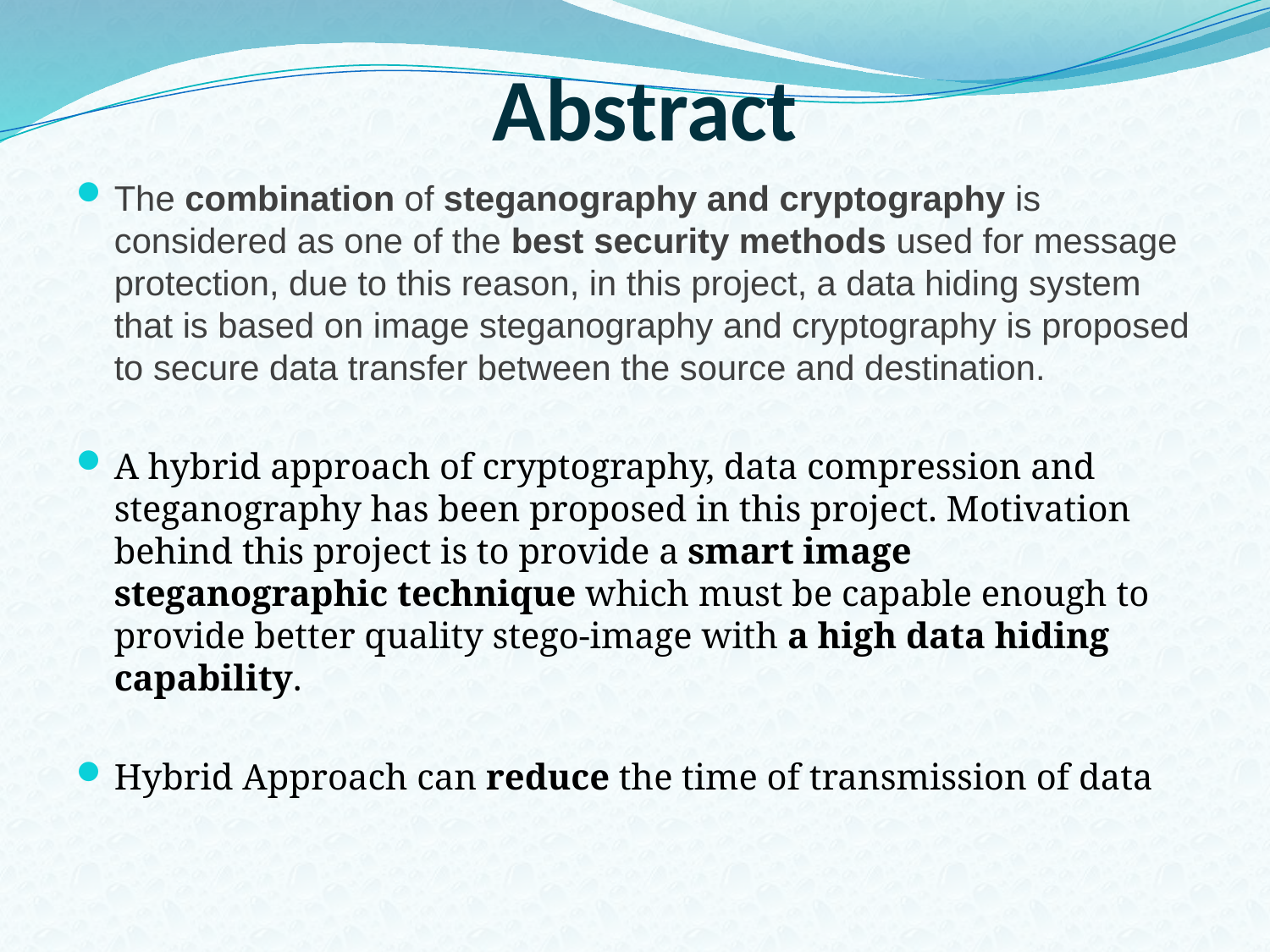

# Abstract
The combination of steganography and cryptography is considered as one of the best security methods used for message protection, due to this reason, in this project, a data hiding system that is based on image steganography and cryptography is proposed to secure data transfer between the source and destination.

A hybrid approach of cryptography, data compression and steganography has been proposed in this project. Motivation behind this project is to provide a smart image steganographic technique which must be capable enough to provide better quality stego-image with a high data hiding capability.

Hybrid Approach can reduce the time of transmission of data